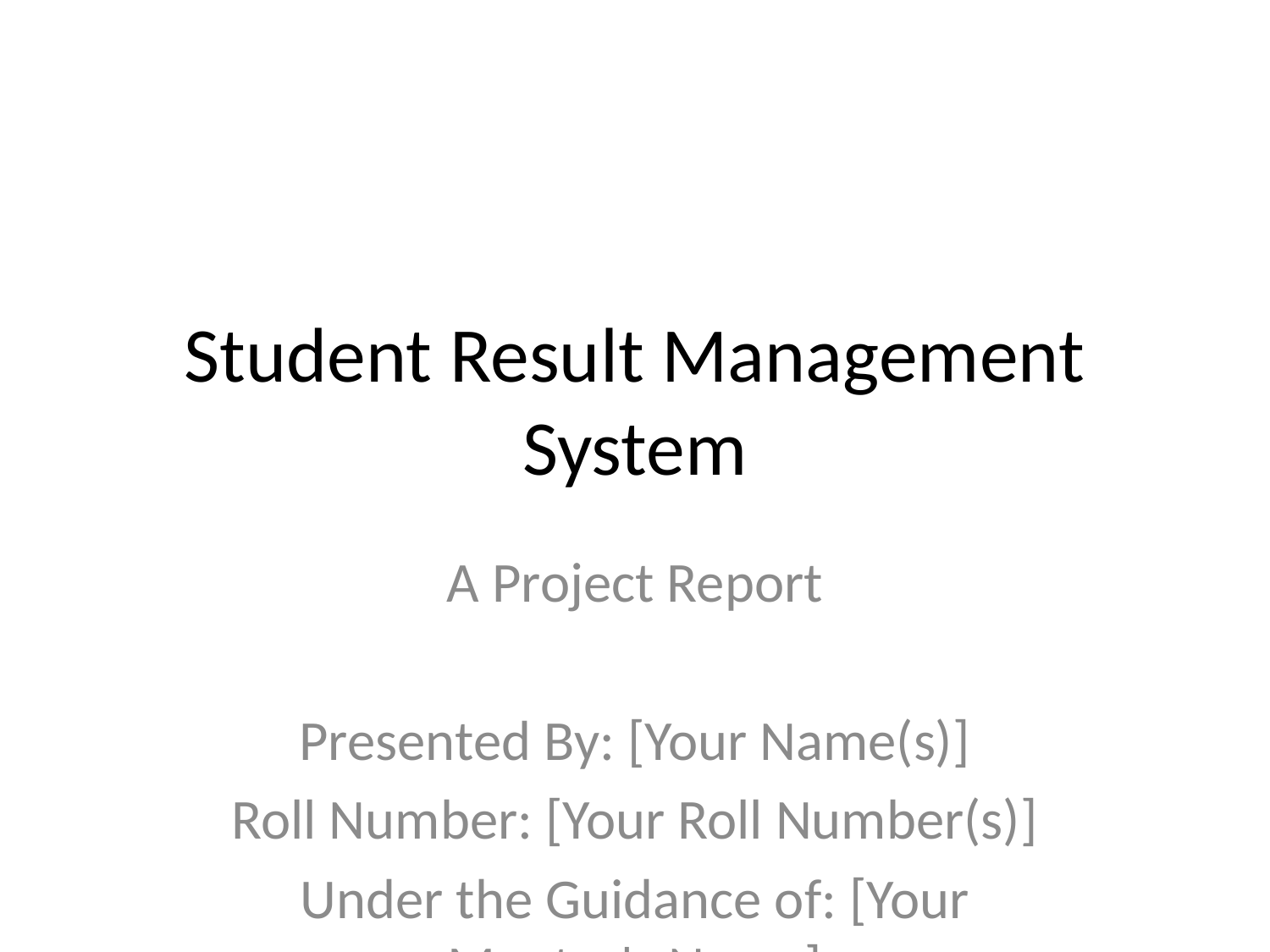

# Student Result Management System
A Project Report

Presented By: [Your Name(s)]
Roll Number: [Your Roll Number(s)]
Under the Guidance of: [Your Mentor's Name]
[Institution Name]